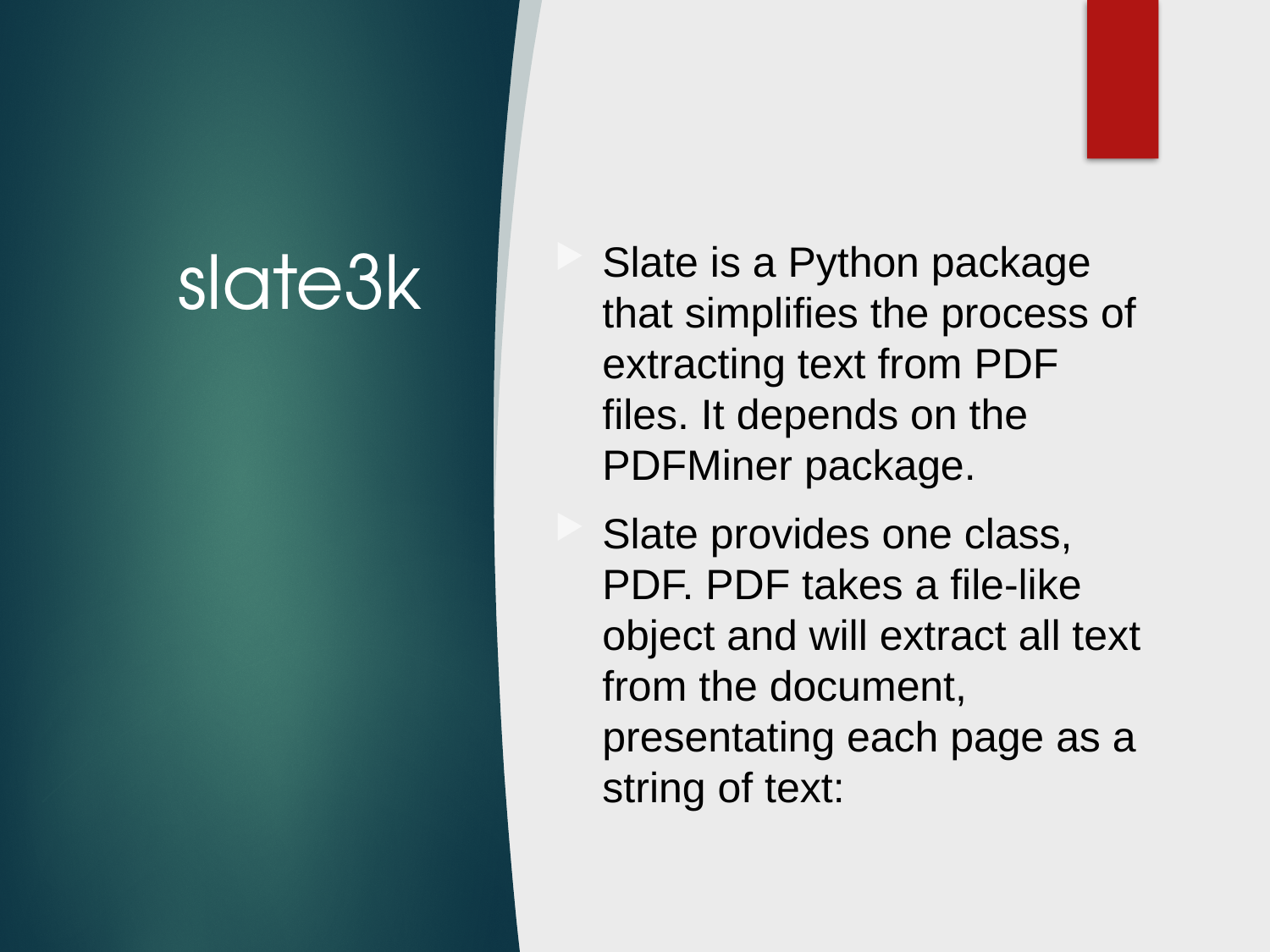

# slate3k
Slate is a Python package that simplifies the process of extracting text from PDF files. It depends on the PDFMiner package.
Slate provides one class, PDF. PDF takes a file-like object and will extract all text from the document, presentating each page as a string of text: